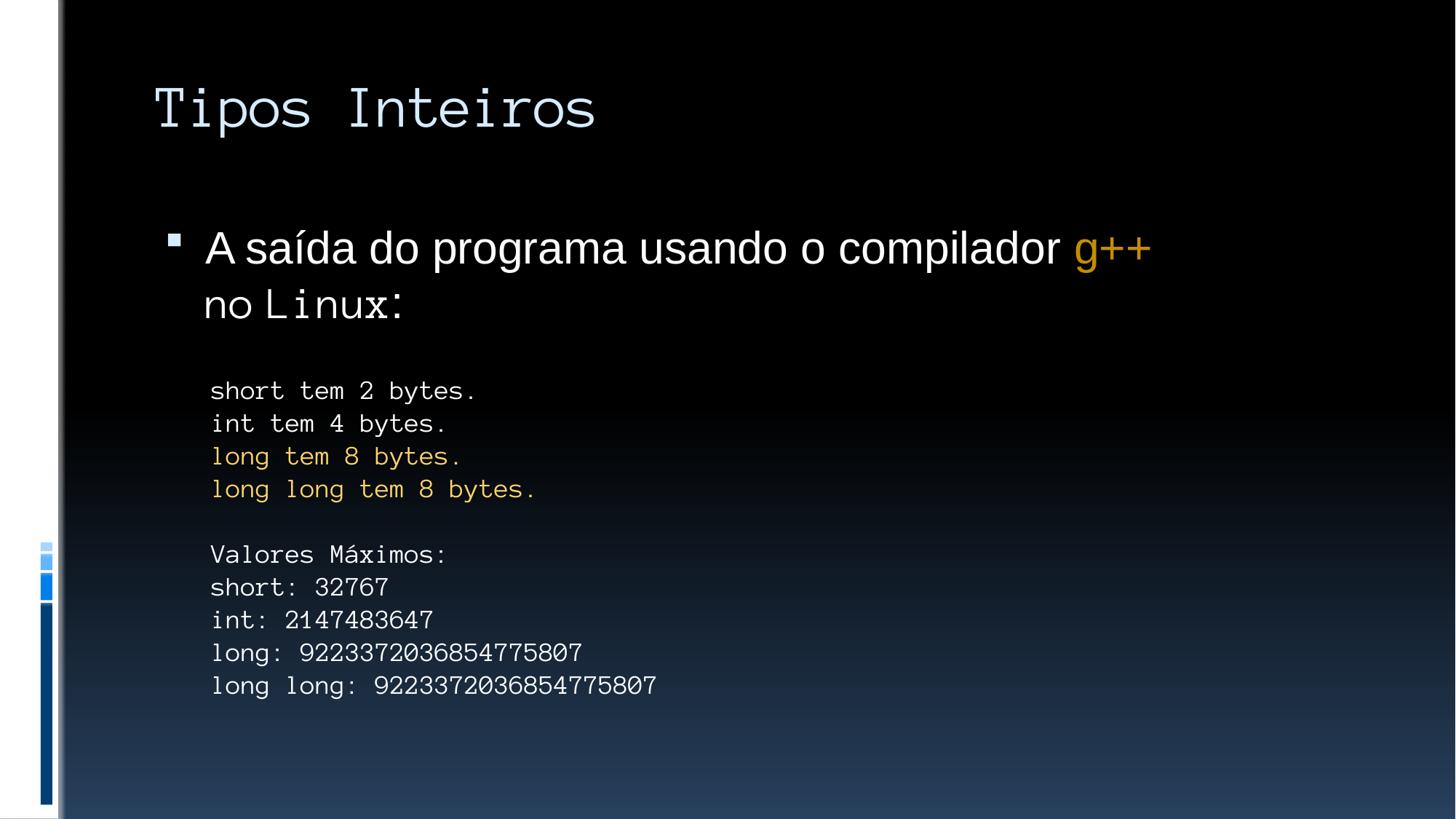

# Tipos Inteiros
A saída do programa usando o compilador g++
no Linux:

	short tem 2 bytes.
   	int tem 4 bytes.
	long tem 8 bytes.
	long long tem 8 bytes.

	Valores Máximos:
	short: 32767
	int: 2147483647
    	long: 9223372036854775807
	long long: 9223372036854775807